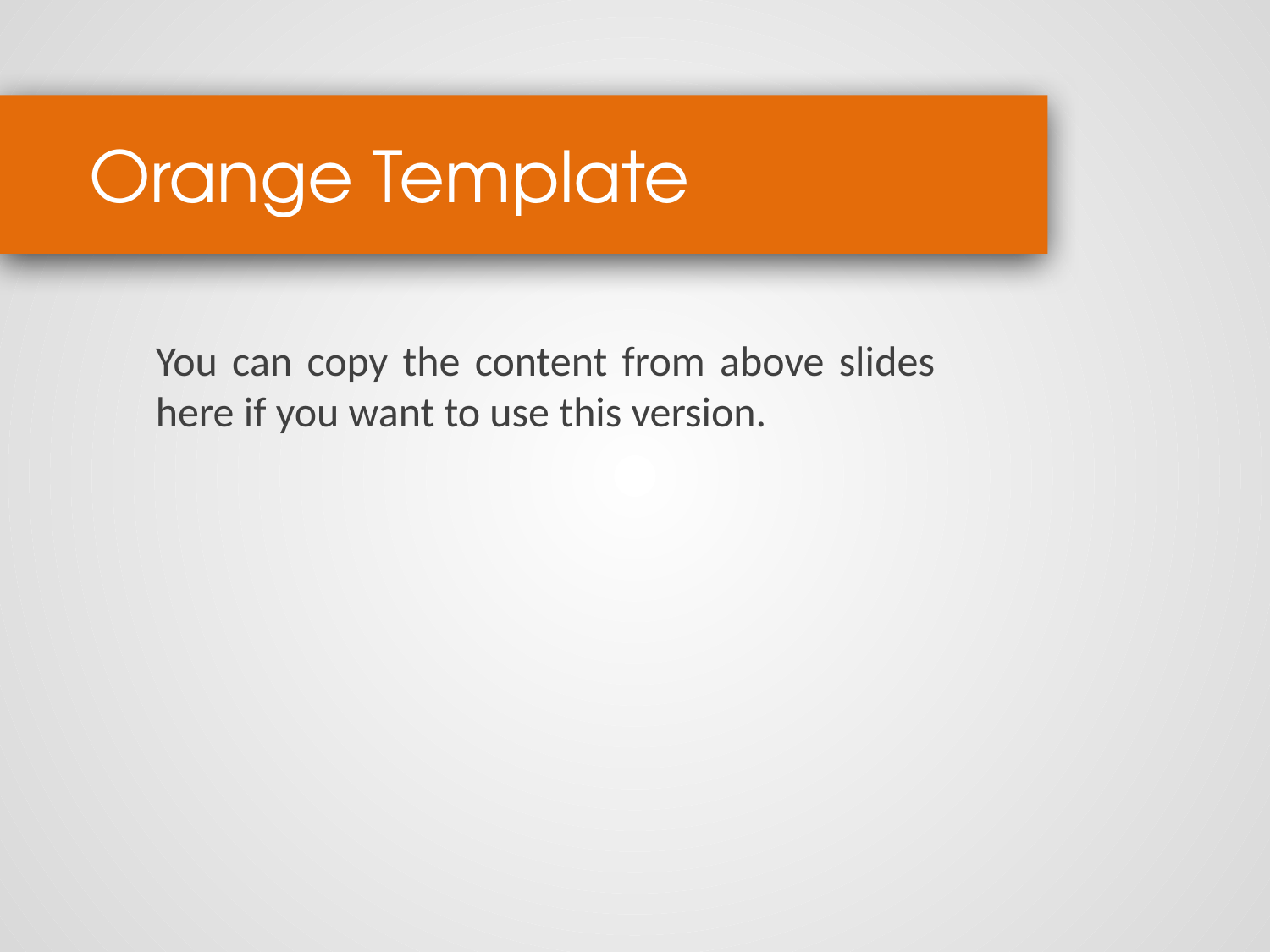

Orange Template
You can copy the content from above slides here if you want to use this version.